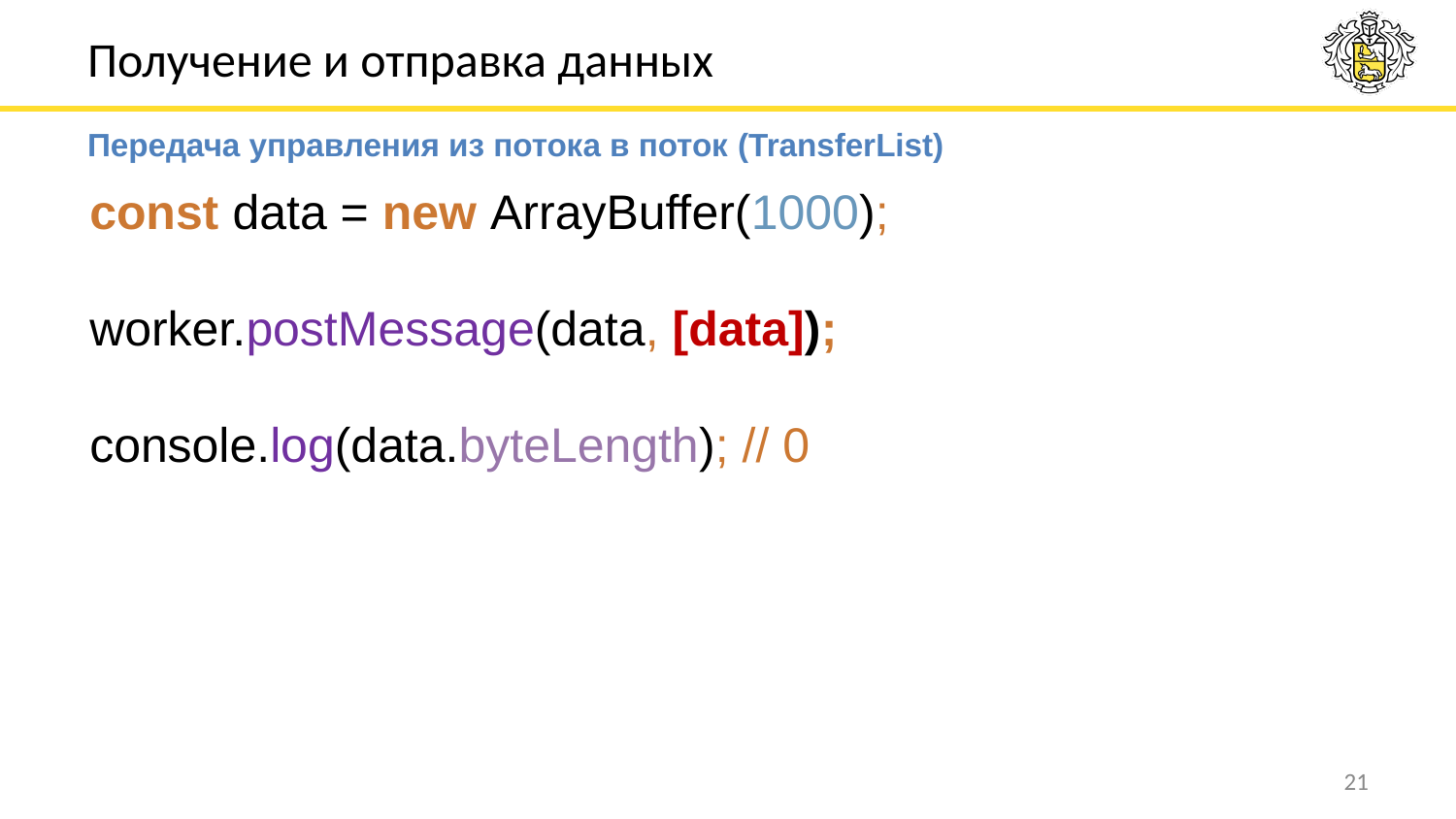

# Получение и отправка данных

const data = new ArrayBuffer(1000);
worker.postMessage(data, [data]);

console.log(data.byteLength); // 0

Передача управления из потока в поток (TransferList)
21